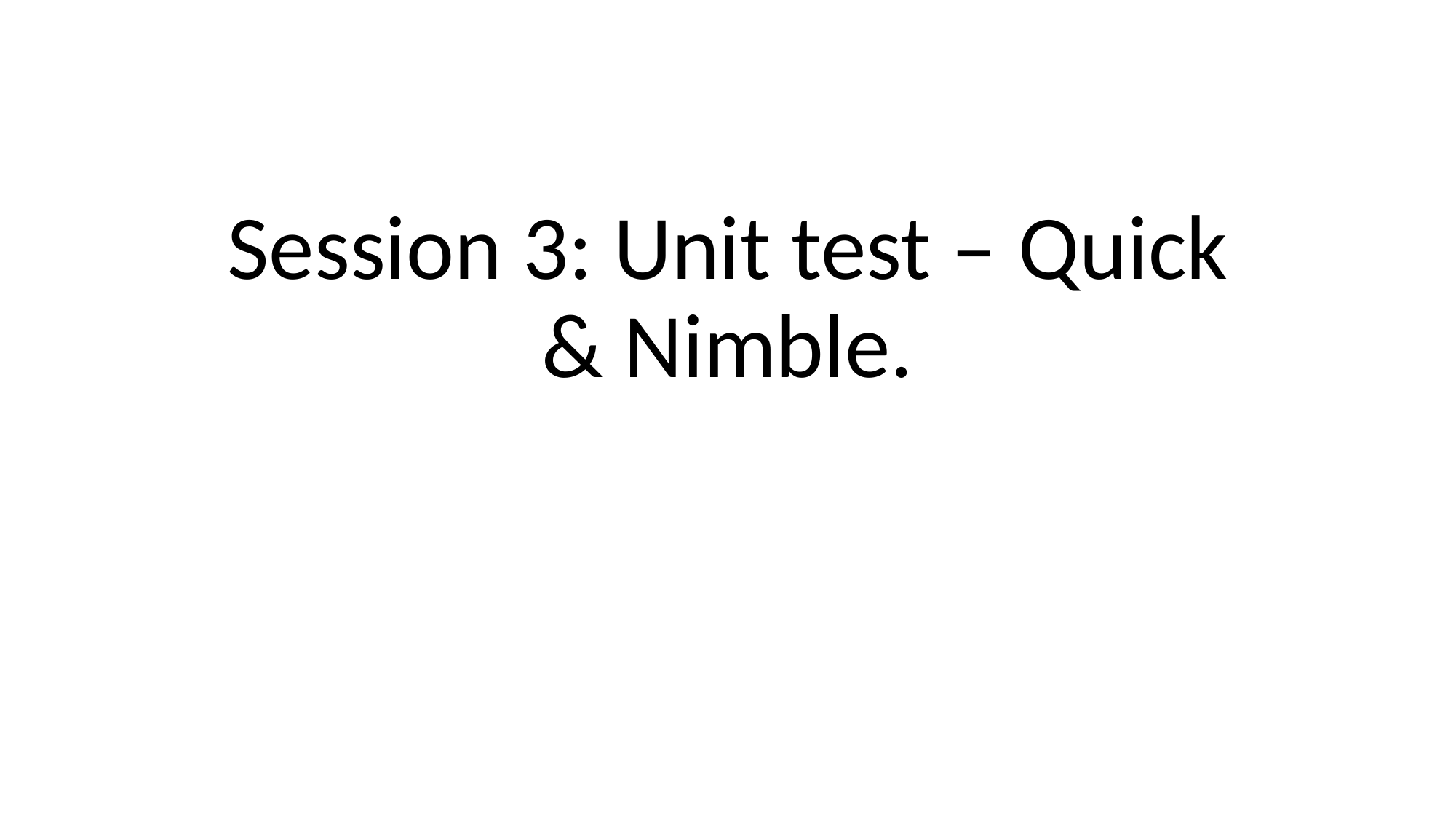

# Session 3: Unit test – Quick & Nimble.